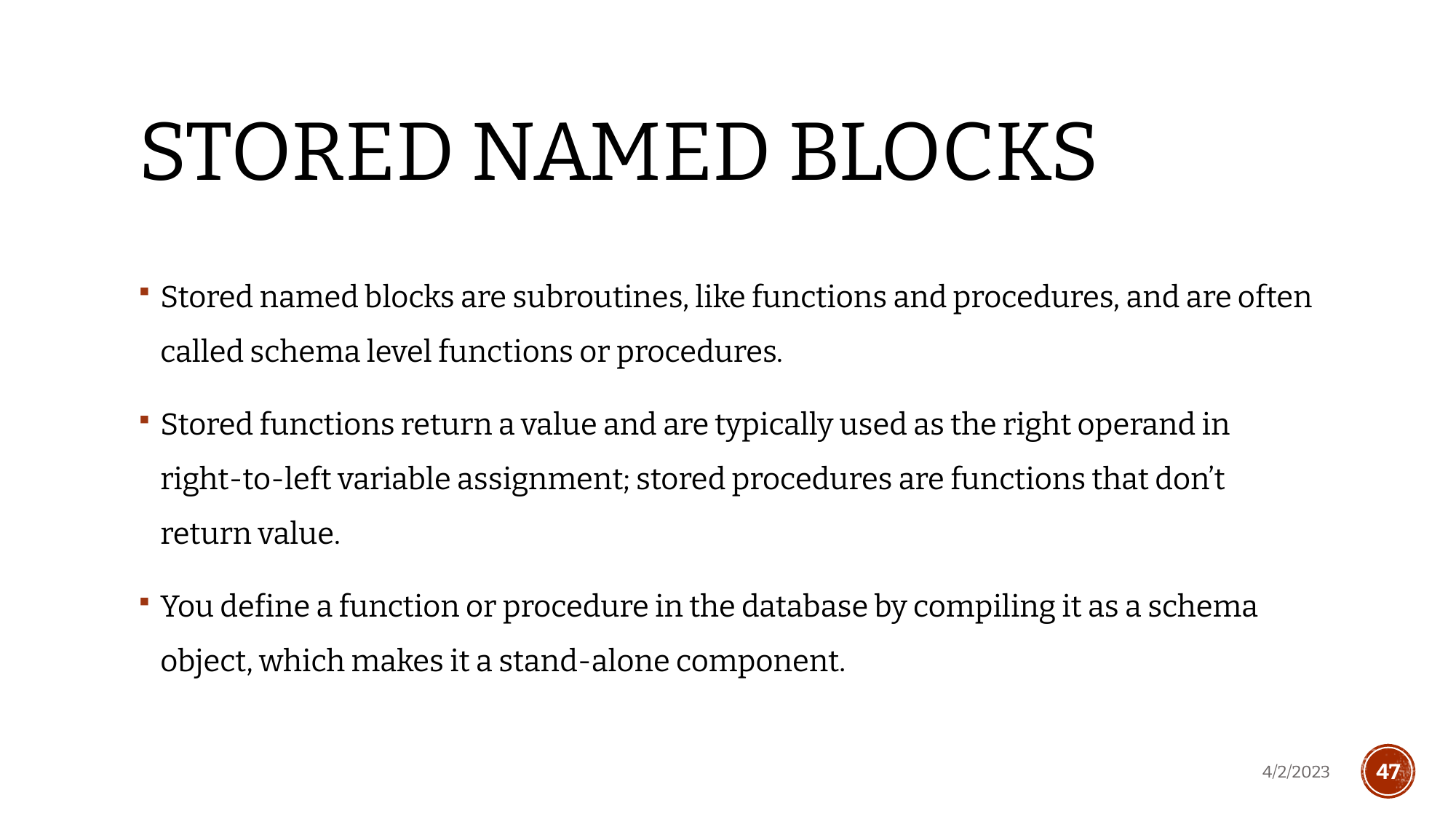

# Stored Named Blocks
Stored named blocks are subroutines, like functions and procedures, and are often called schema level functions or procedures.
Stored functions return a value and are typically used as the right operand in right-to-left variable assignment; stored procedures are functions that don’t return value.
You define a function or procedure in the database by compiling it as a schema object, which makes it a stand-alone component.

4/2/2023
47